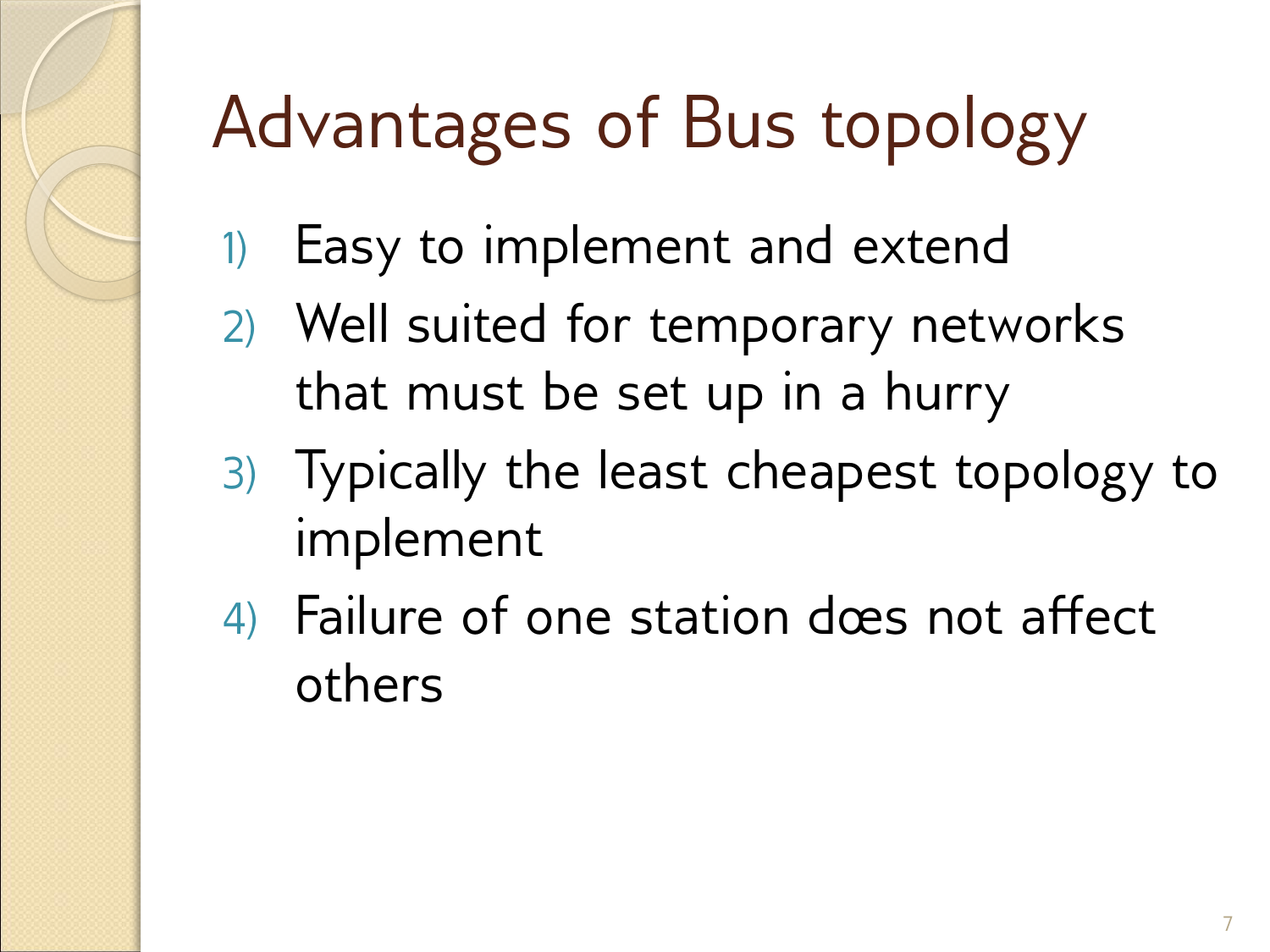

# Advantages of Bus topology
Easy to implement and extend
Well suited for temporary networks that must be set up in a hurry
Typically the least cheapest topology to implement
Failure of one station does not affect others

7